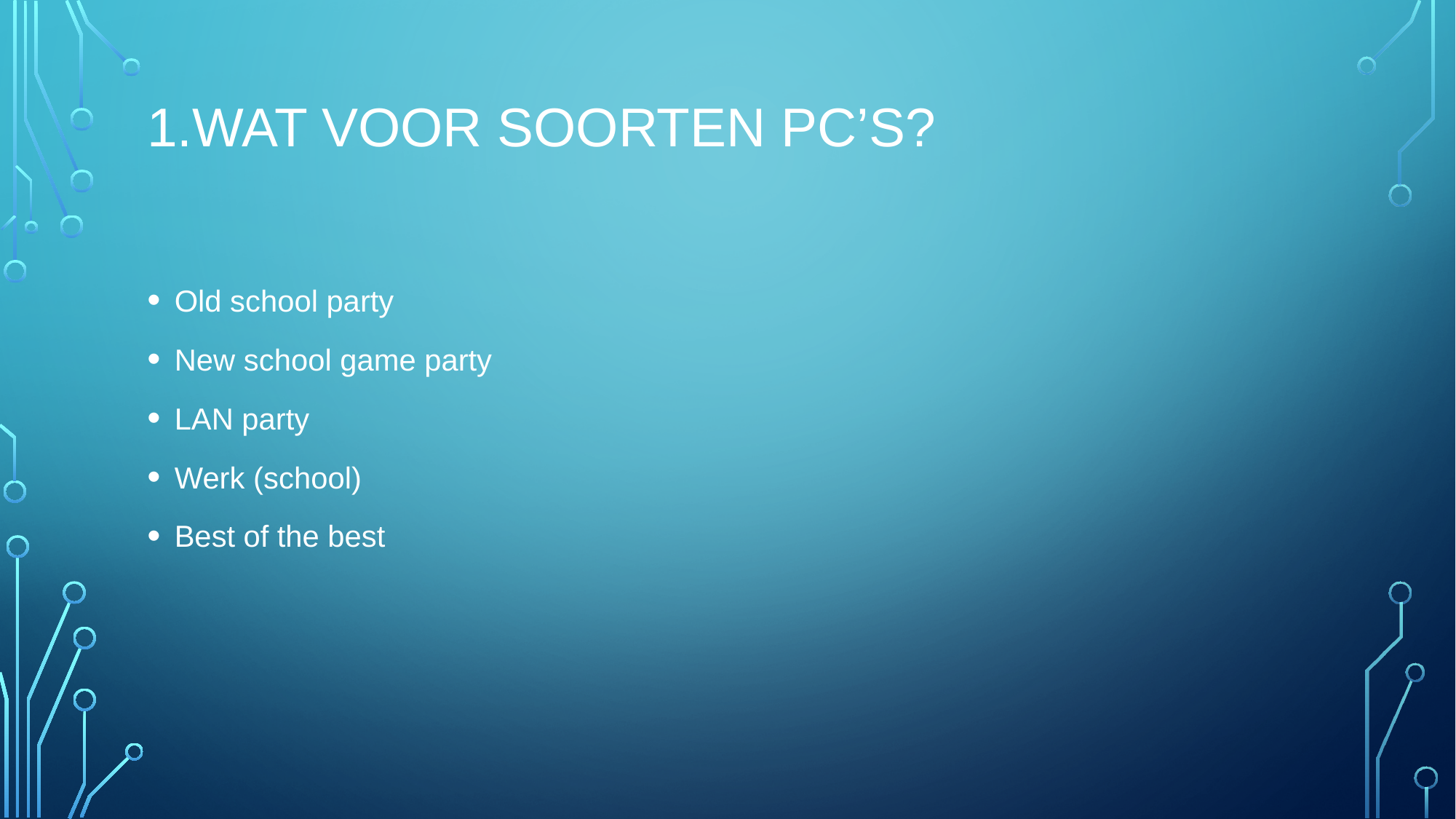

# 1.Wat voor soorten pc’s?
Old school party
New school game party
LAN party
Werk (school)
Best of the best